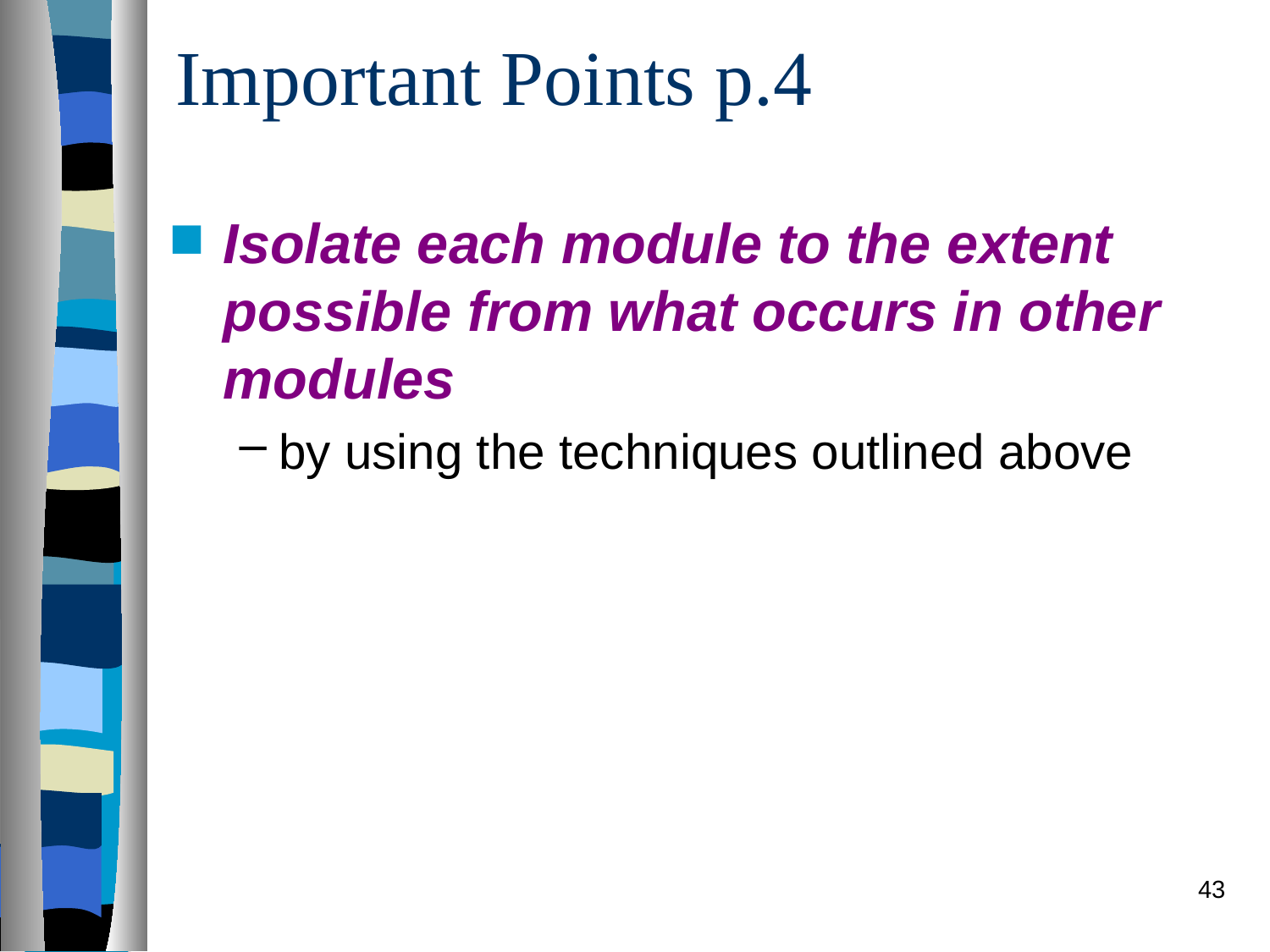

# Important Points p.4
Isolate each module to the extent possible from what occurs in other modules
by using the techniques outlined above
43